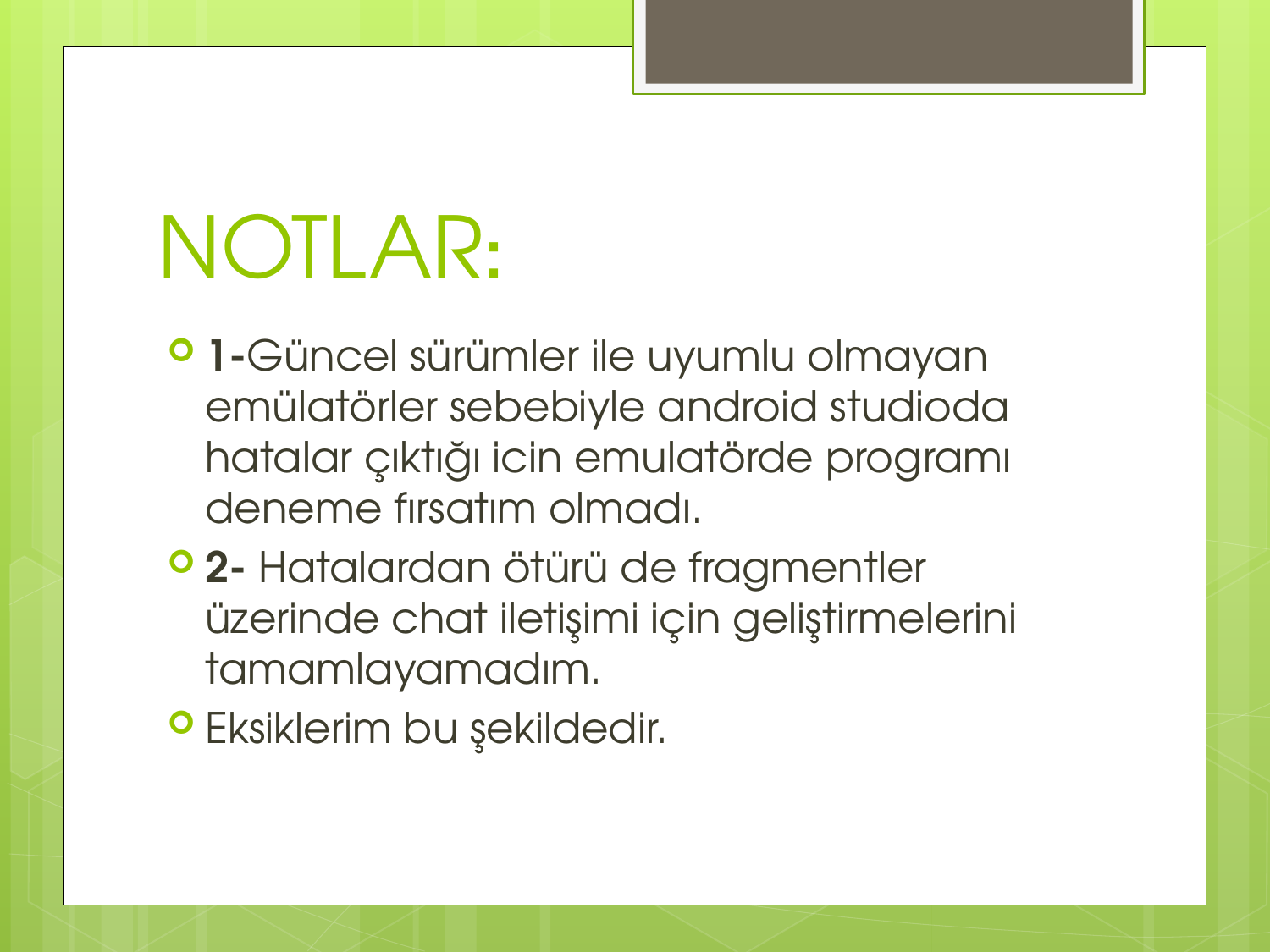

# NOTLAR:
1-Güncel sürümler ile uyumlu olmayan emülatörler sebebiyle android studioda hatalar çıktığı icin emulatörde programı deneme fırsatım olmadı.
2- Hatalardan ötürü de fragmentler üzerinde chat iletişimi için geliştirmelerini tamamlayamadım.
Eksiklerim bu şekildedir.